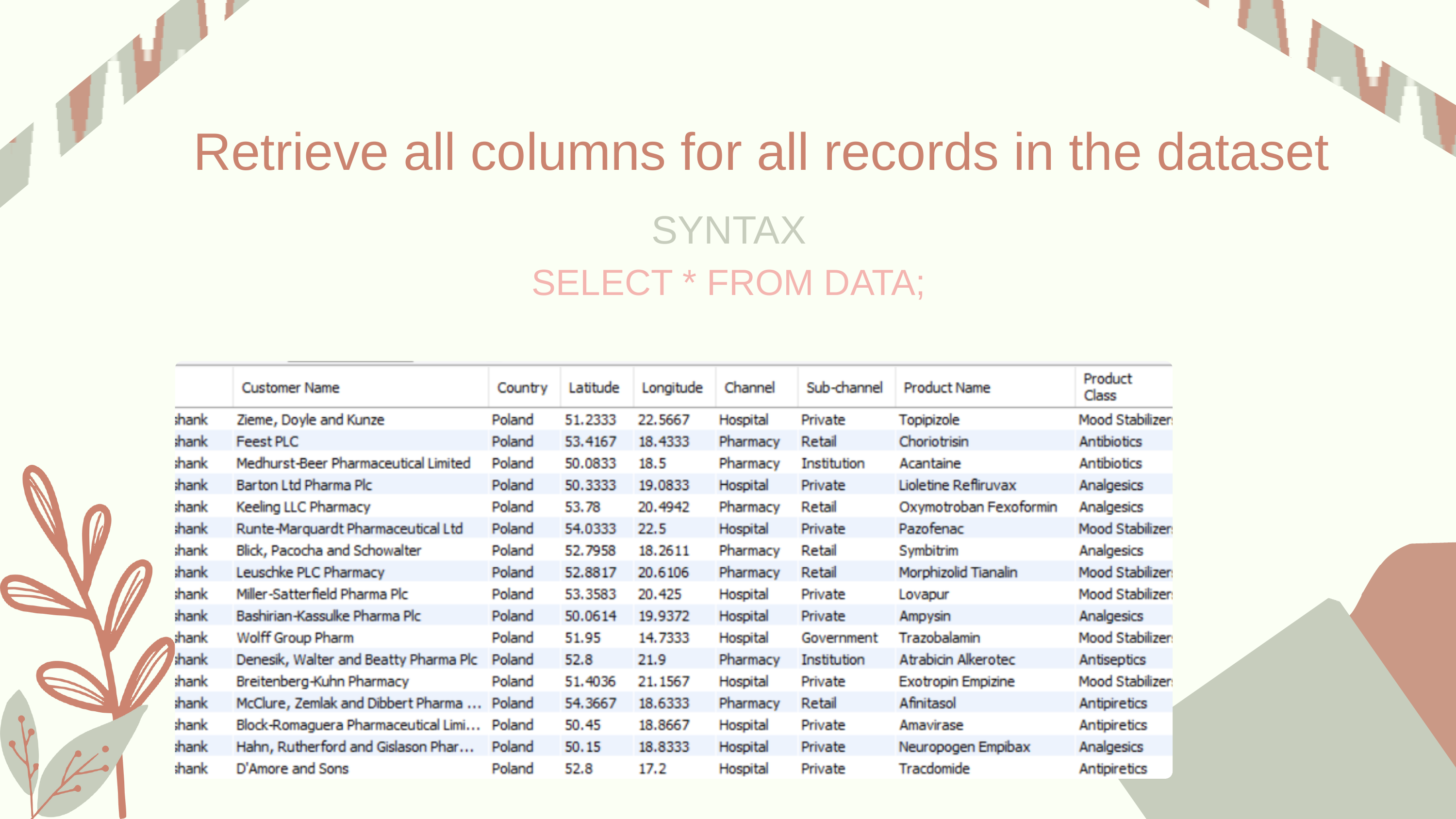

Retrieve all columns for all records in the dataset
SYNTAX
SELECT * FROM DATA;